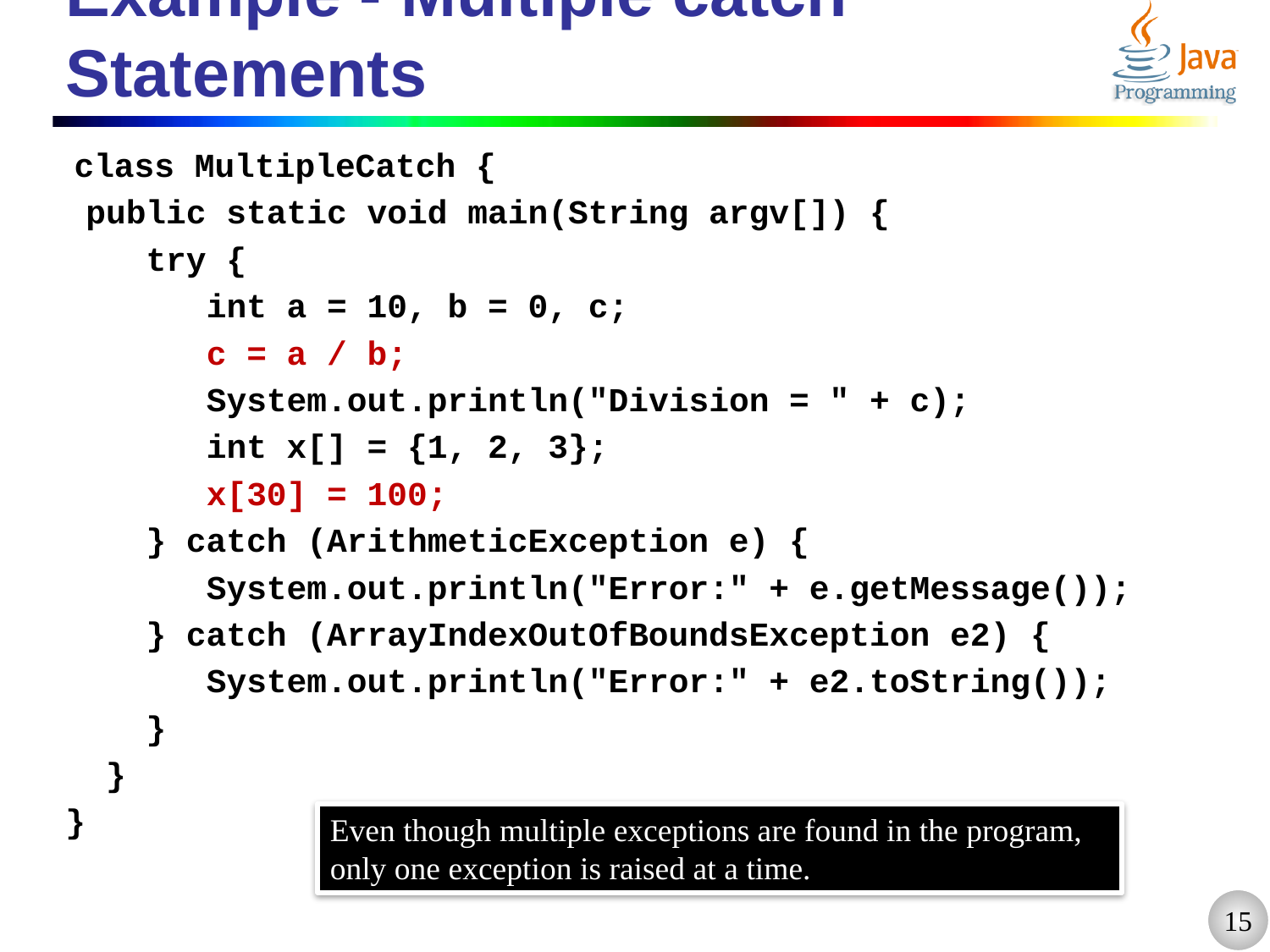

# Example - Multiple catch Statements
 class MultipleCatch {
 public static void main(String argv[]) {
    try {
       int a = 10, b = 0, c;
       c = a / b;
       System.out.println("Division = " + c);
       int x[] = {1, 2, 3};
       x[30] = 100;
    } catch (ArithmeticException e) {
       System.out.println("Error:" + e.getMessage());
    } catch (ArrayIndexOutOfBoundsException e2) {
       System.out.println("Error:" + e2.toString());
    }
  }
}
Even though multiple exceptions are found in the program, only one exception is raised at a time.